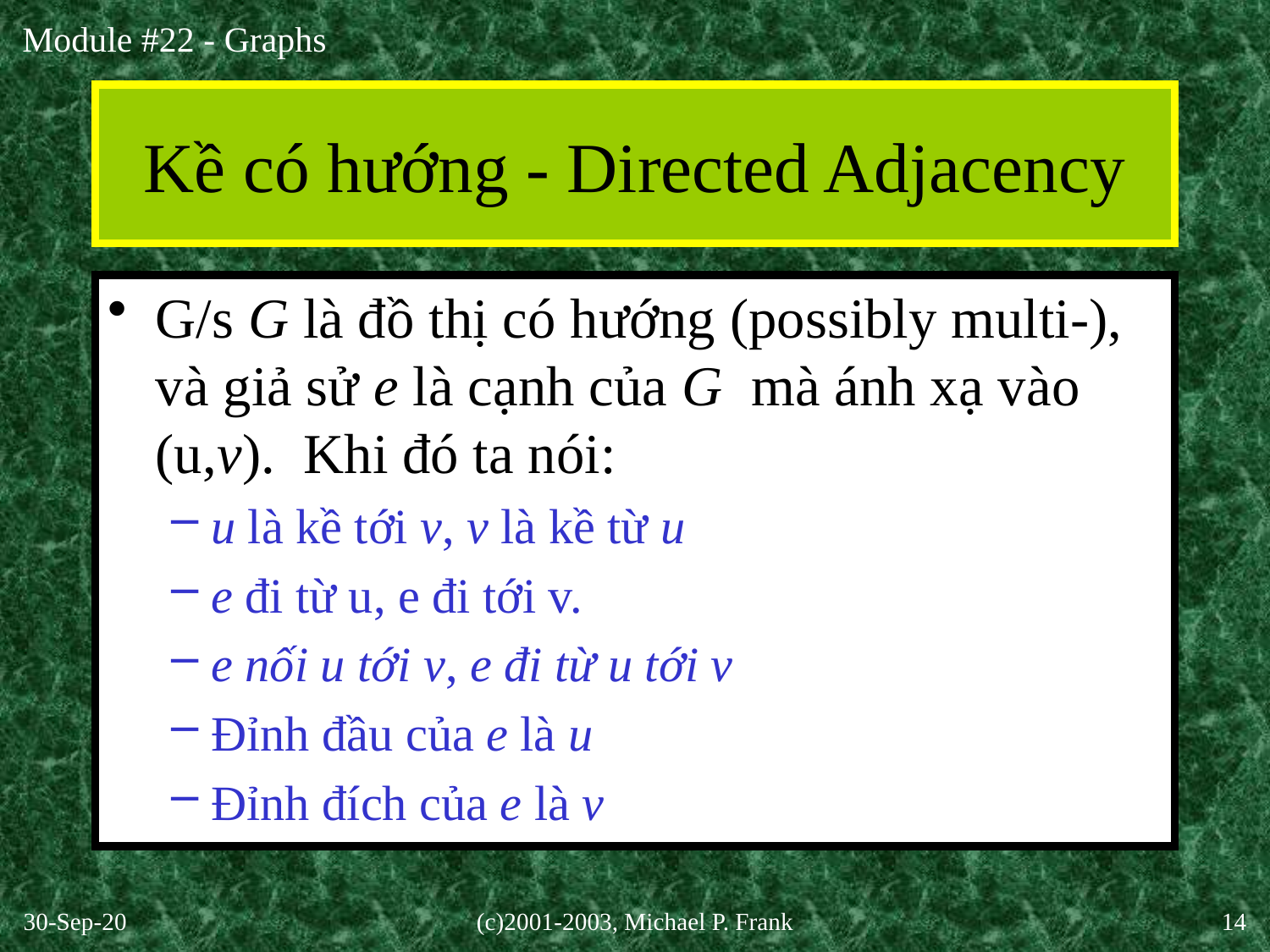

# Kề có hướng - Directed Adjacency
G/s G là đồ thị có hướng (possibly multi-), và giả sử e là cạnh của G  mà ánh xạ vào (u,v).  Khi đó ta nói:
u là kề tới v, v là kề từ u
e đi từ u, e đi tới v.
e nối u tới v, e đi từ u tới v
Đỉnh đầu của e là u
Đỉnh đích của e là v
30-Sep-20
(c)2001-2003, Michael P. Frank
14